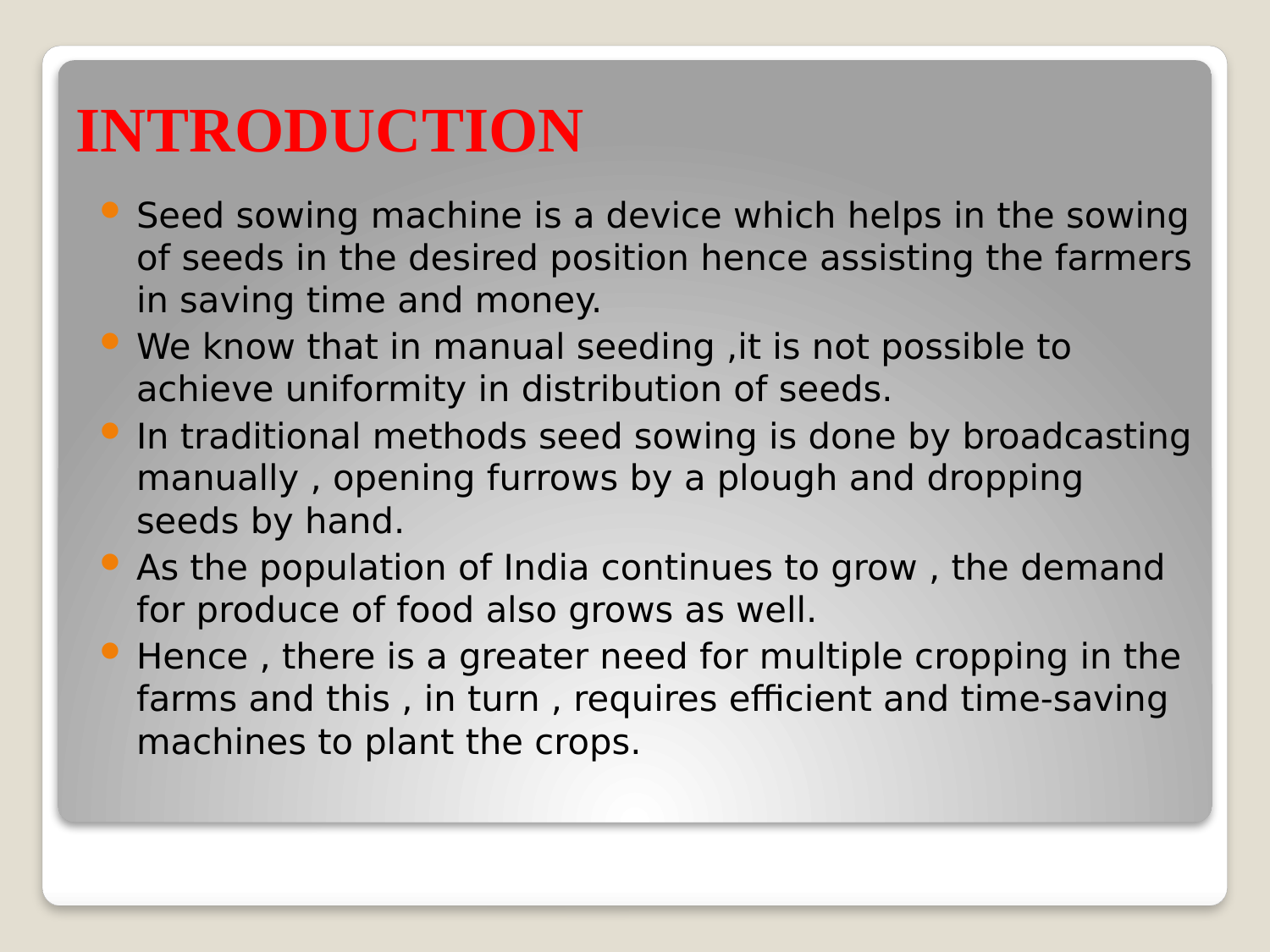

# INTRODUCTION
Seed sowing machine is a device which helps in the sowing of seeds in the desired position hence assisting the farmers in saving time and money.
We know that in manual seeding ,it is not possible to achieve uniformity in distribution of seeds.
In traditional methods seed sowing is done by broadcasting manually , opening furrows by a plough and dropping seeds by hand.
As the population of India continues to grow , the demand for produce of food also grows as well.
Hence , there is a greater need for multiple cropping in the farms and this , in turn , requires efficient and time-saving machines to plant the crops.